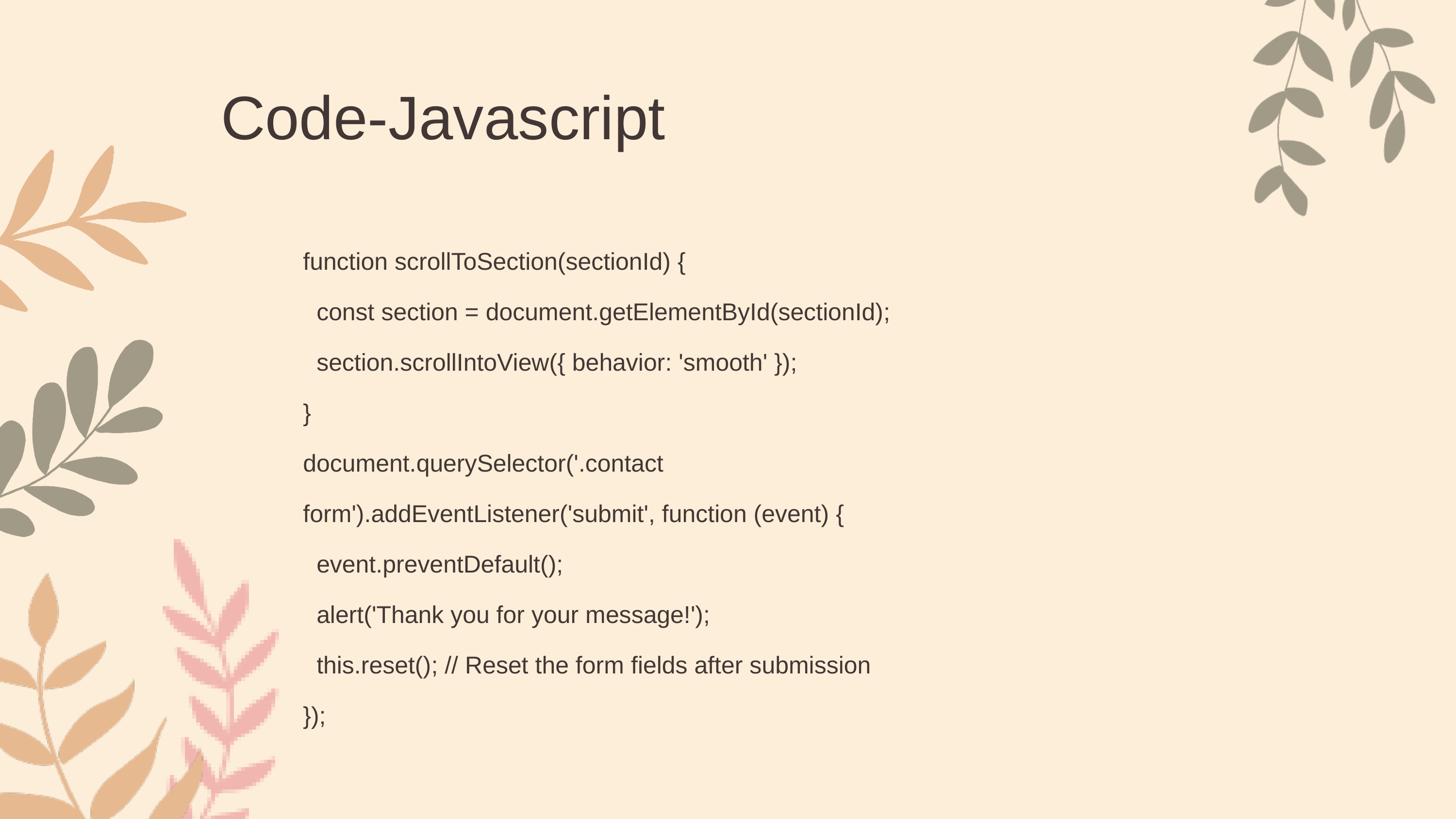

Code-Javascript
function scrollToSection(sectionId) {
  const section = document.getElementById(sectionId);
  section.scrollIntoView({ behavior: 'smooth' });
}
document.querySelector('.contact form').addEventListener('submit', function (event) {
  event.preventDefault();
  alert('Thank you for your message!');
  this.reset(); // Reset the form fields after submission
});